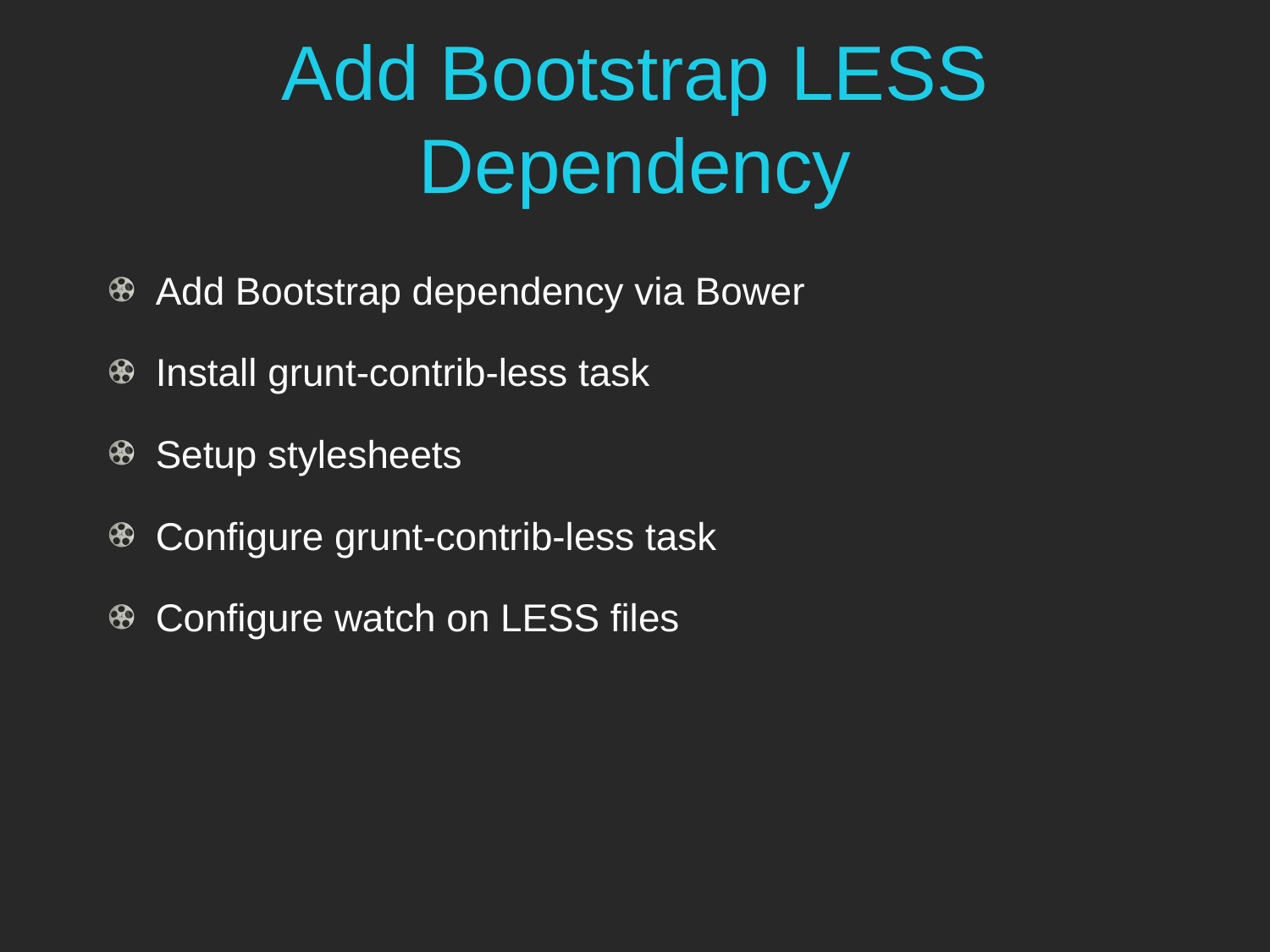

# Add Bootstrap LESS Dependency
Add Bootstrap dependency via Bower
Install grunt-contrib-less task
Setup stylesheets
Configure grunt-contrib-less task
Configure watch on LESS files